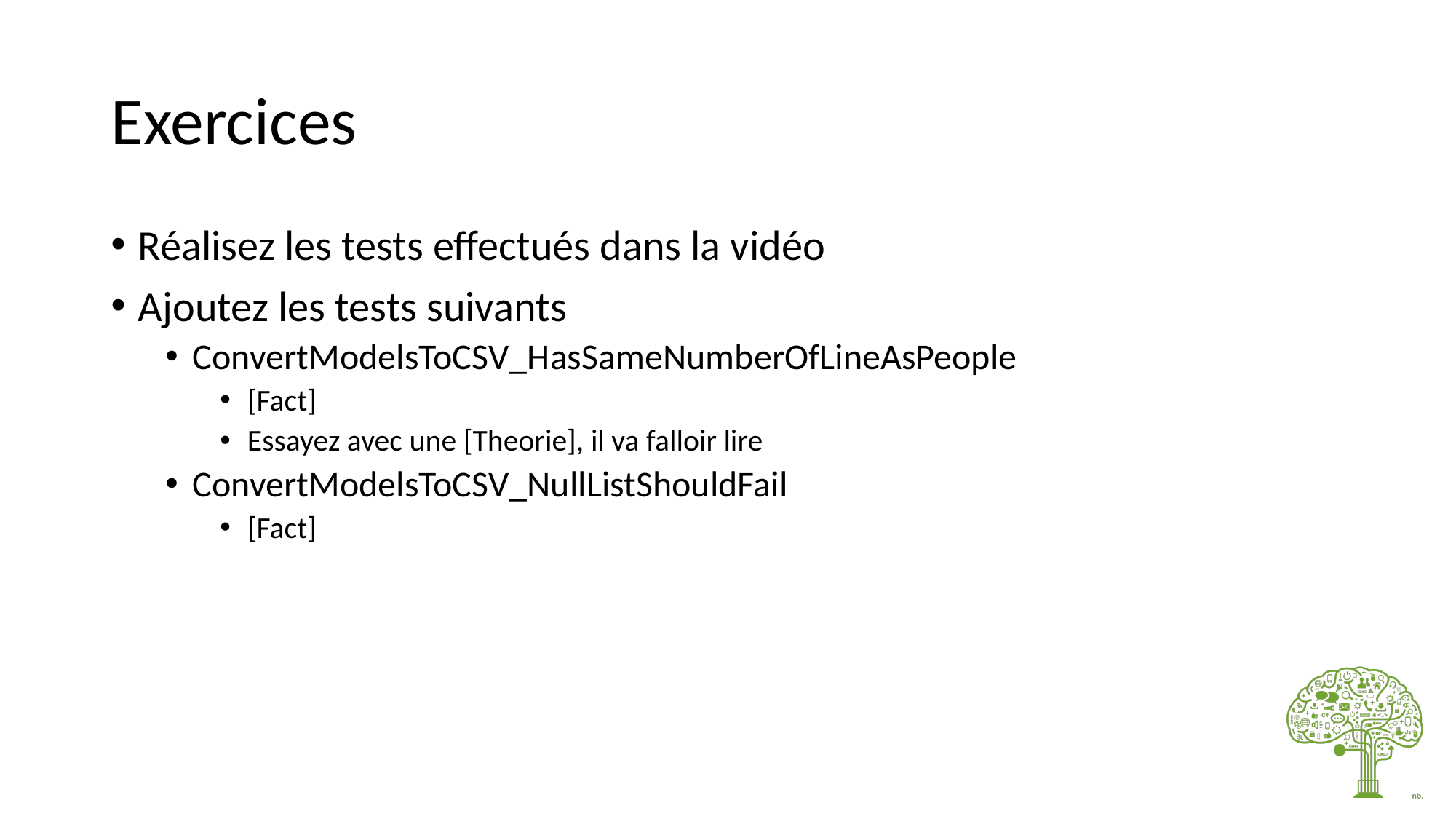

# Exercices
Réalisez les tests effectués dans la vidéo
Ajoutez les tests suivants
ConvertModelsToCSV_HasSameNumberOfLineAsPeople
[Fact]
Essayez avec une [Theorie], il va falloir lire
ConvertModelsToCSV_NullListShouldFail
[Fact]